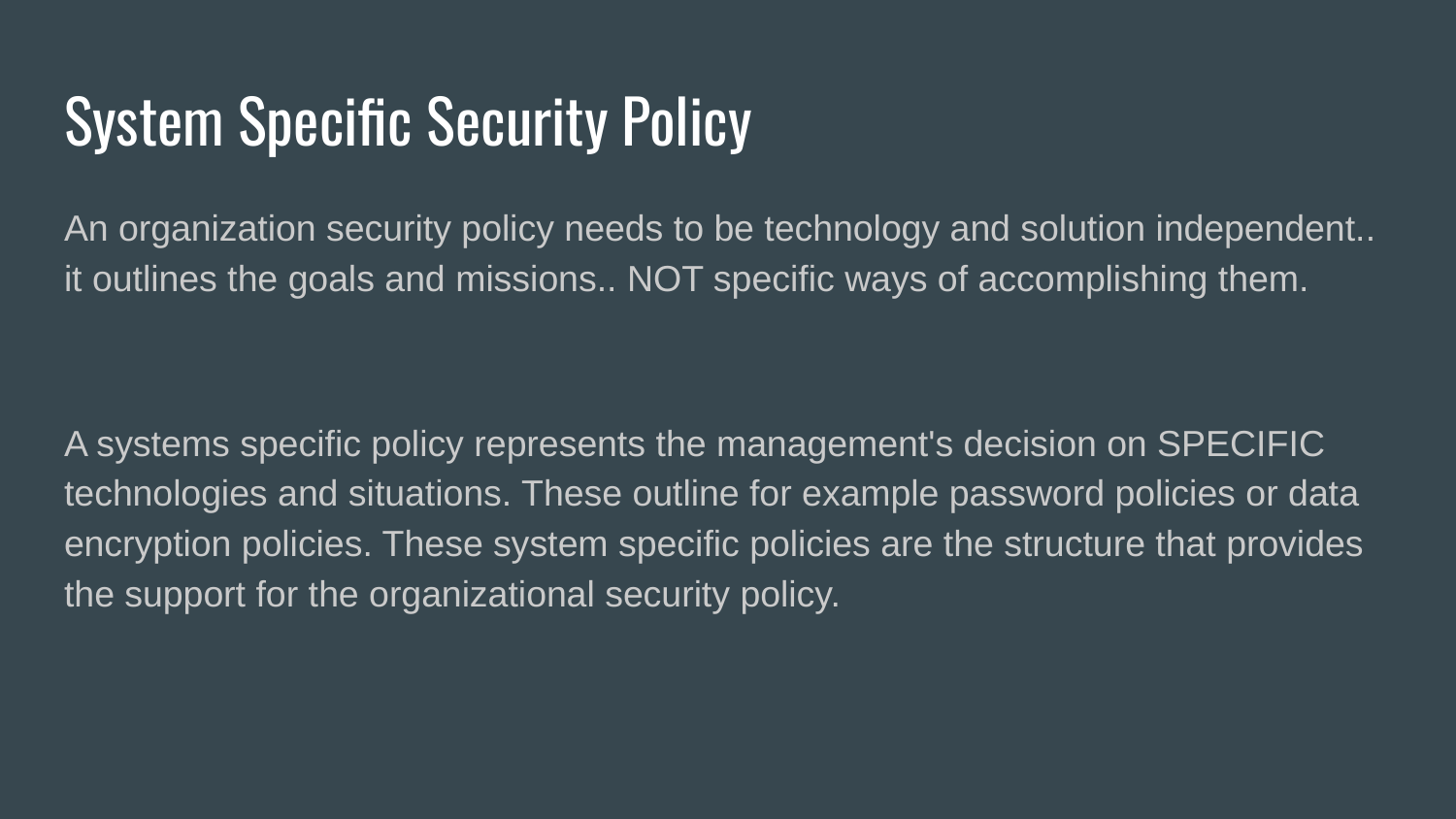

# System Specific Security Policy​
An organization security policy needs to be technology and solution independent.. it outlines the goals and missions.. NOT specific ways of accomplishing them.​
​
A systems specific policy represents the management's decision on SPECIFIC technologies and situations. These outline for example password policies or data encryption policies. These system specific policies are the structure that provides the support for the organizational security policy.​
​